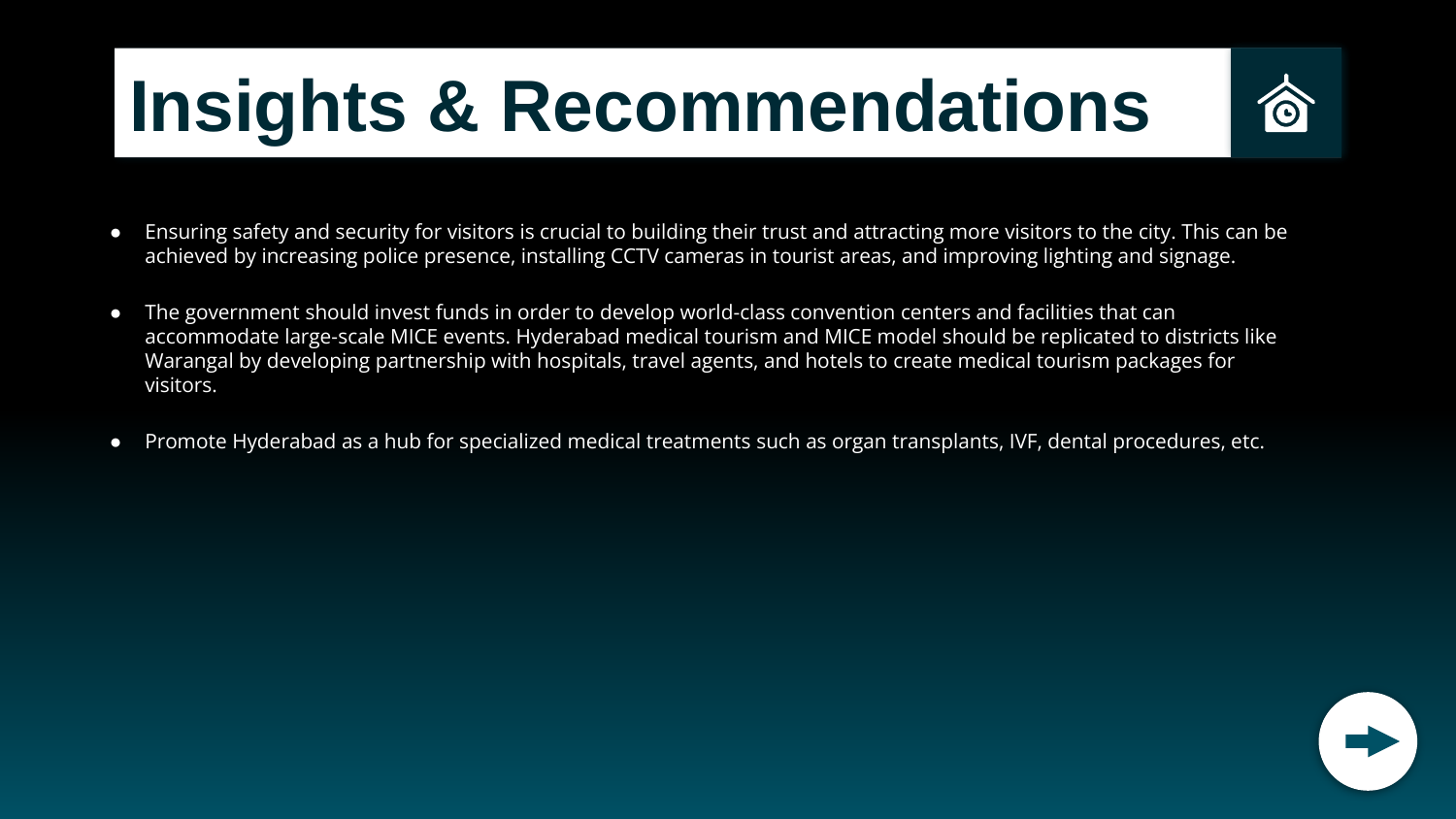

Insights & Recommendations
Ensuring safety and security for visitors is crucial to building their trust and attracting more visitors to the city. This can be achieved by increasing police presence, installing CCTV cameras in tourist areas, and improving lighting and signage.
The government should invest funds in order to develop world-class convention centers and facilities that can accommodate large-scale MICE events. Hyderabad medical tourism and MICE model should be replicated to districts like Warangal by developing partnership with hospitals, travel agents, and hotels to create medical tourism packages for visitors.
Promote Hyderabad as a hub for specialized medical treatments such as organ transplants, IVF, dental procedures, etc.